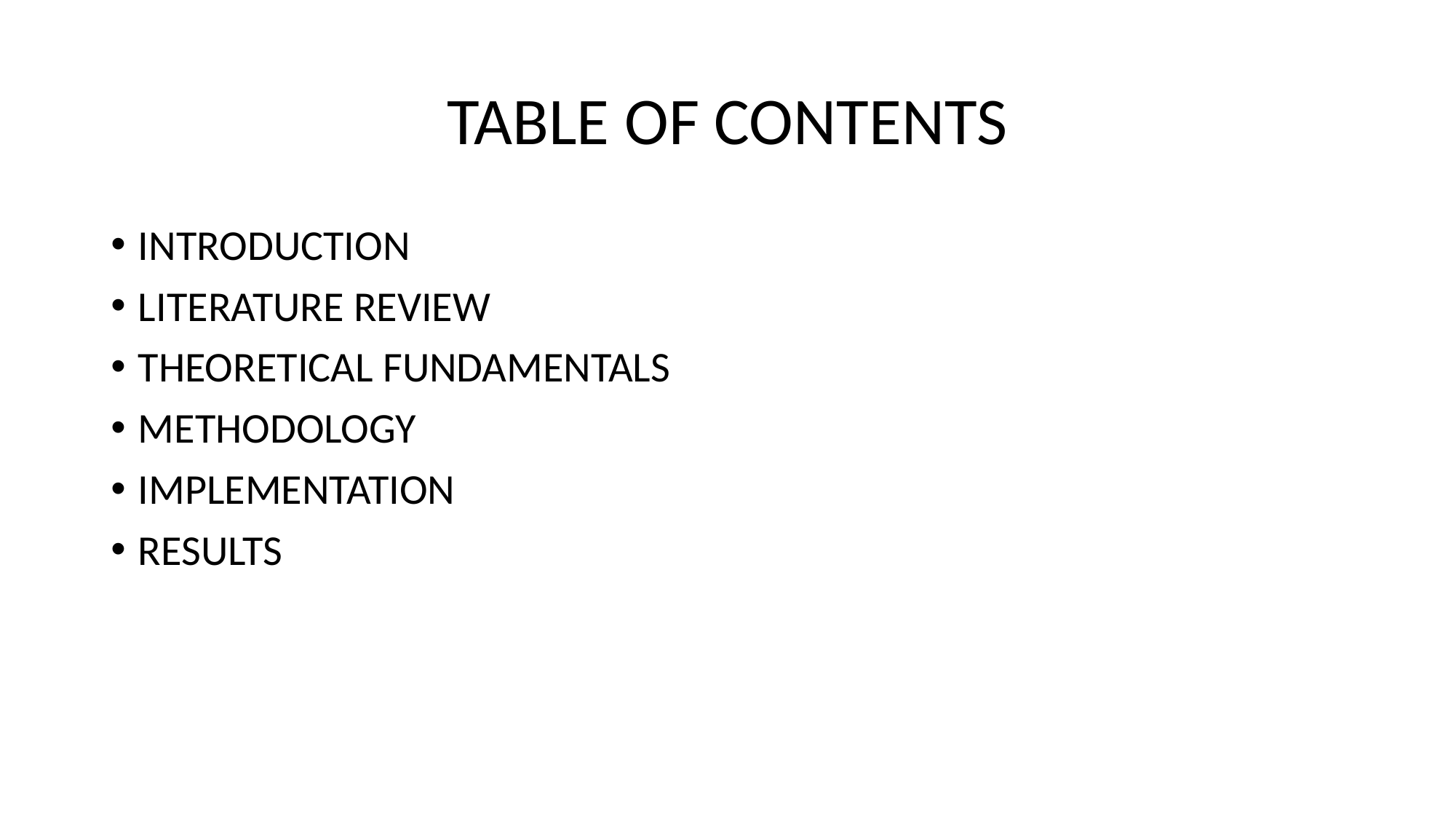

# TABLE OF CONTENTS
INTRODUCTION
LITERATURE REVIEW
THEORETICAL FUNDAMENTALS
METHODOLOGY
IMPLEMENTATION
RESULTS